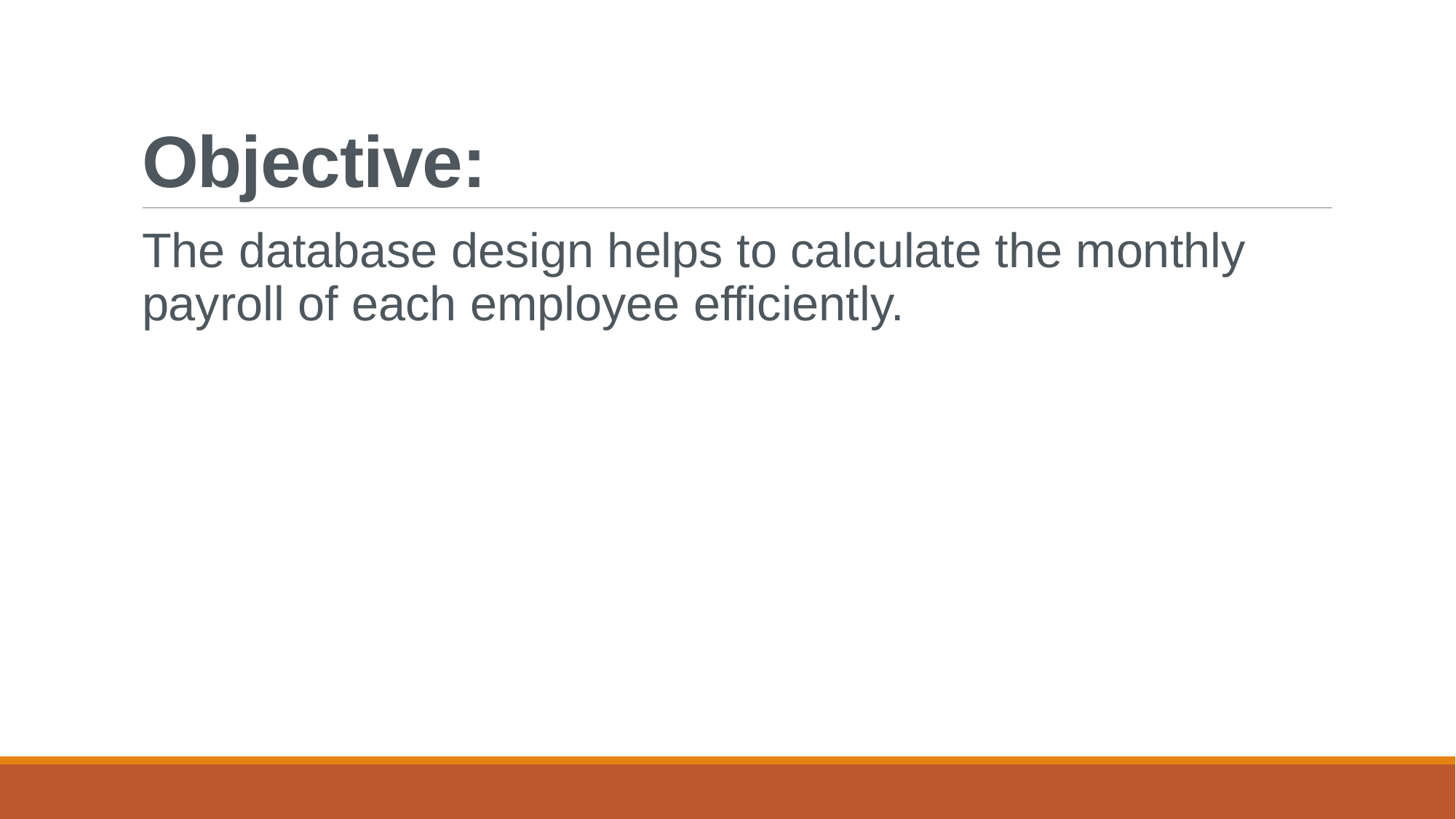

# Objective:
The database design helps to calculate the monthly payroll of each employee efficiently.